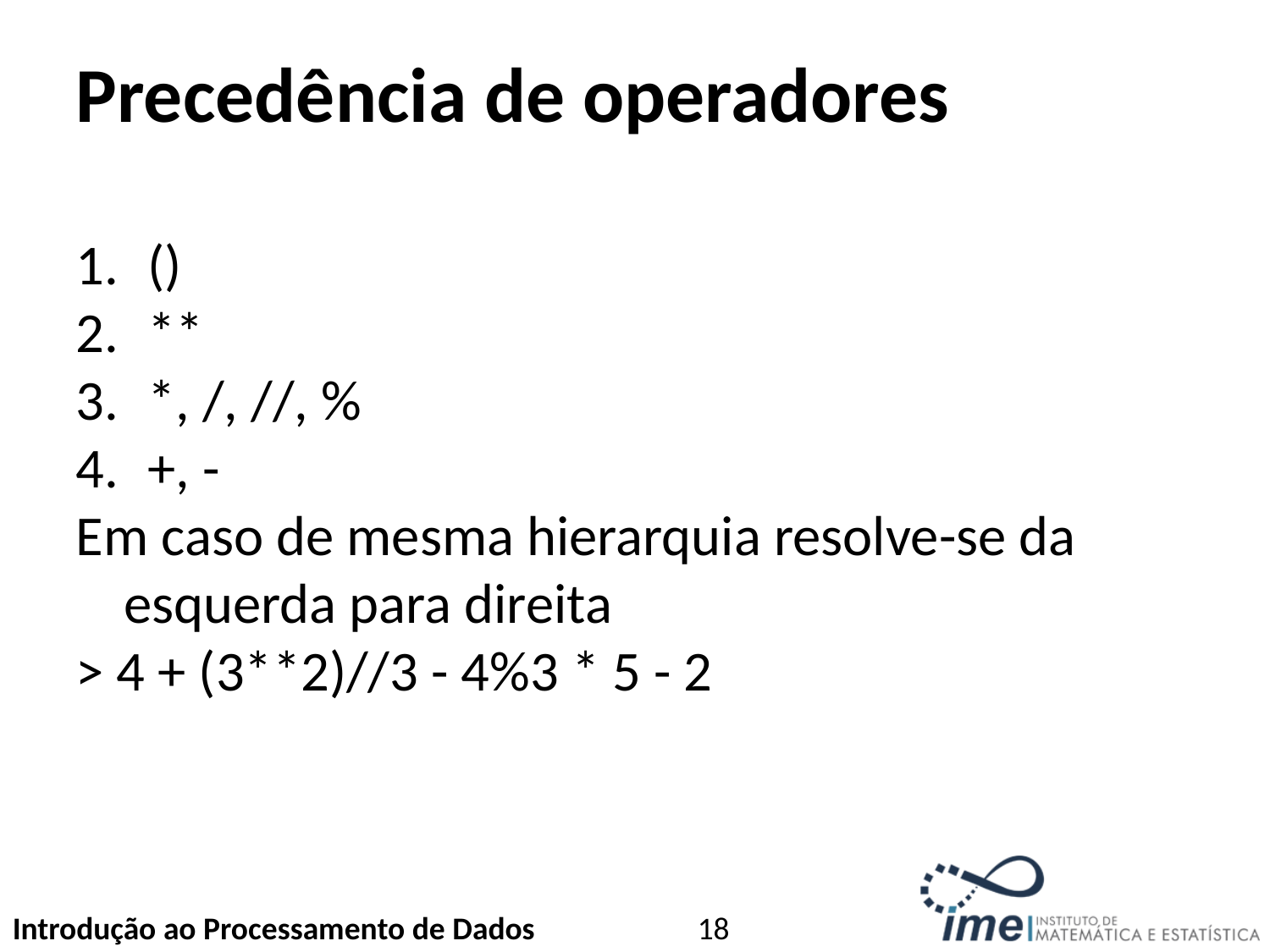

Precedência de operadores
()
**
*, /, //, %
+, -
Em caso de mesma hierarquia resolve-se da esquerda para direita
> 4 + (3**2)//3 - 4%3 * 5 - 2

18